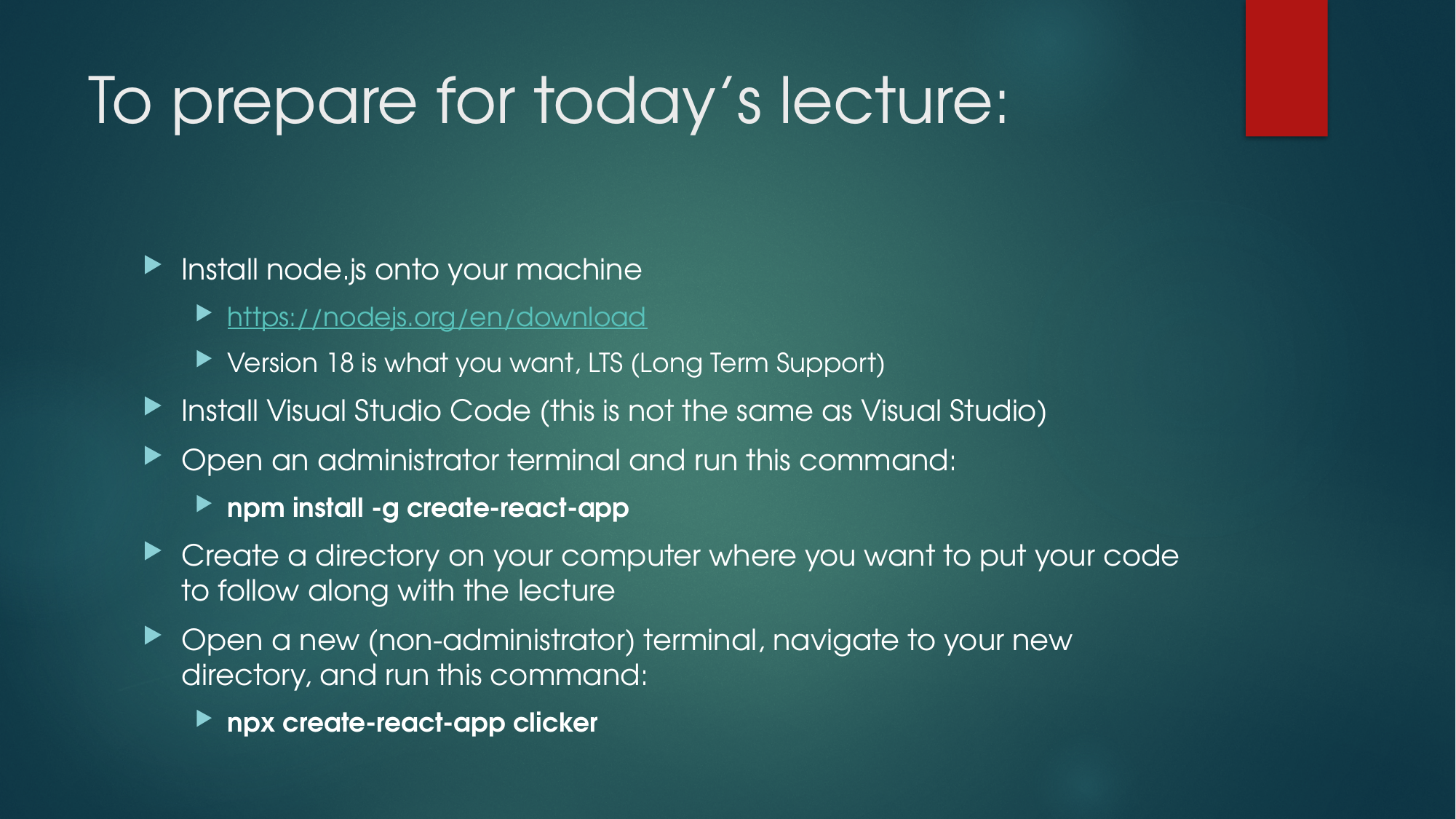

# To prepare for today’s lecture:
Install node.js onto your machine
https://nodejs.org/en/download
Version 18 is what you want, LTS (Long Term Support)
Install Visual Studio Code (this is not the same as Visual Studio)
Open an administrator terminal and run this command:
npm install -g create-react-app
Create a directory on your computer where you want to put your code to follow along with the lecture
Open a new (non-administrator) terminal, navigate to your new directory, and run this command:
npx create-react-app clicker